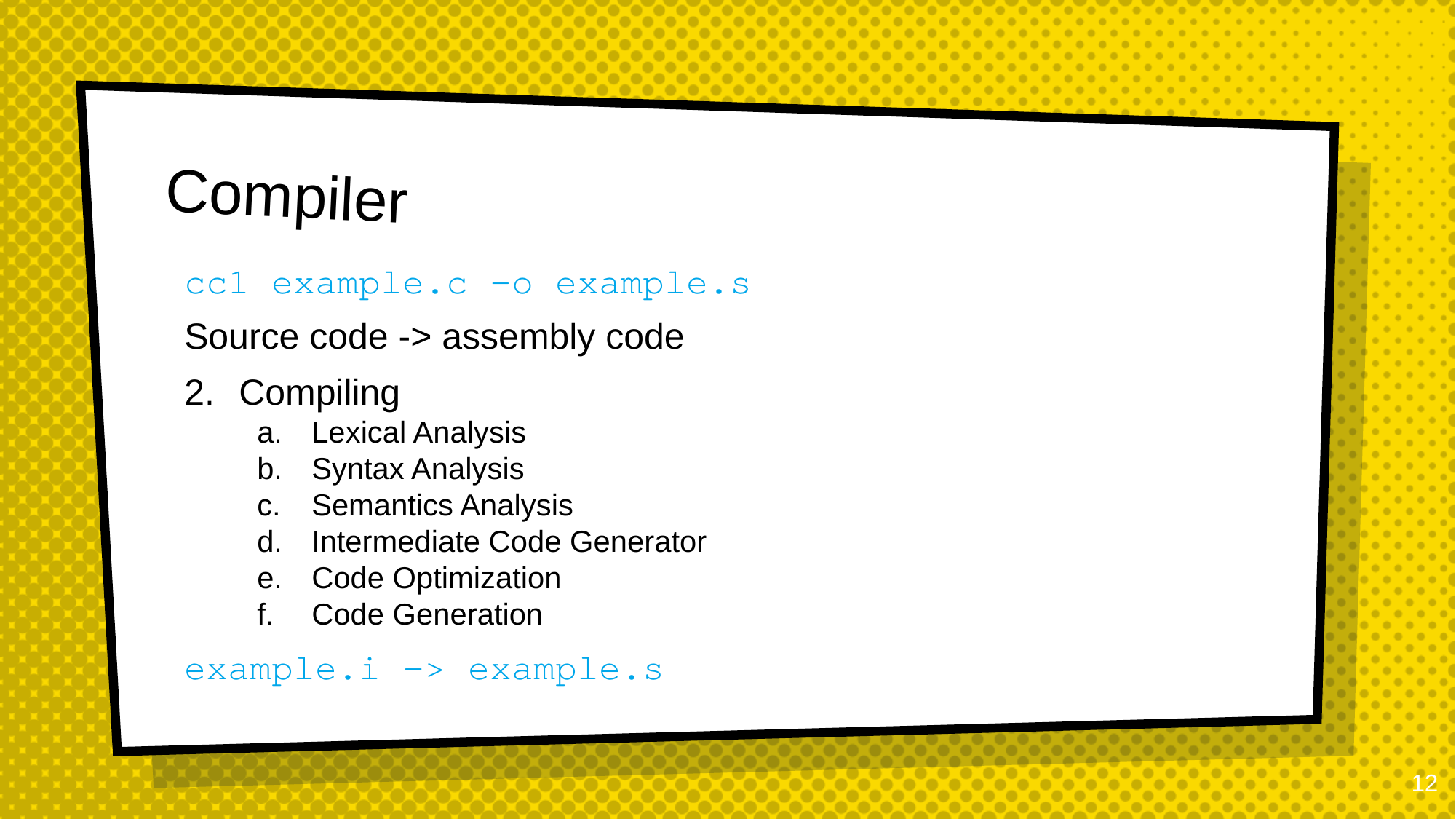

# Compiler
cc1 example.c -o example.s
Source code -> assembly code
Compiling
Lexical Analysis
Syntax Analysis
Semantics Analysis
Intermediate Code Generator
Code Optimization
Code Generation
example.i -> example.s

12